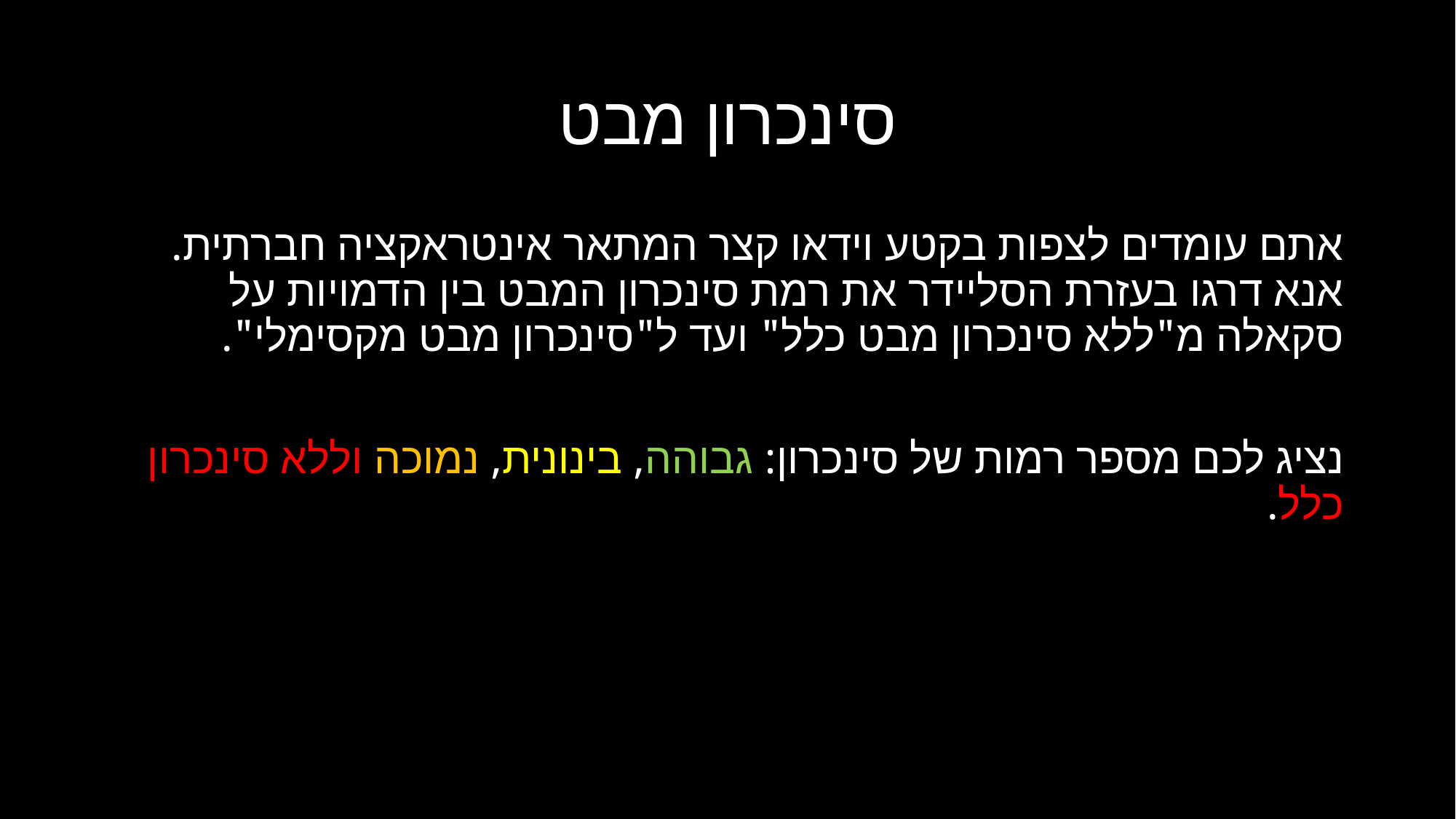

# סינכרון מבט
אתם עומדים לצפות בקטע וידאו קצר המתאר אינטראקציה חברתית. אנא דרגו בעזרת הסליידר את רמת סינכרון המבט בין הדמויות על סקאלה מ"ללא סינכרון מבט כלל" ועד ל"סינכרון מבט מקסימלי".

נציג לכם מספר רמות של סינכרון: גבוהה, בינונית, נמוכה וללא סינכרון כלל.